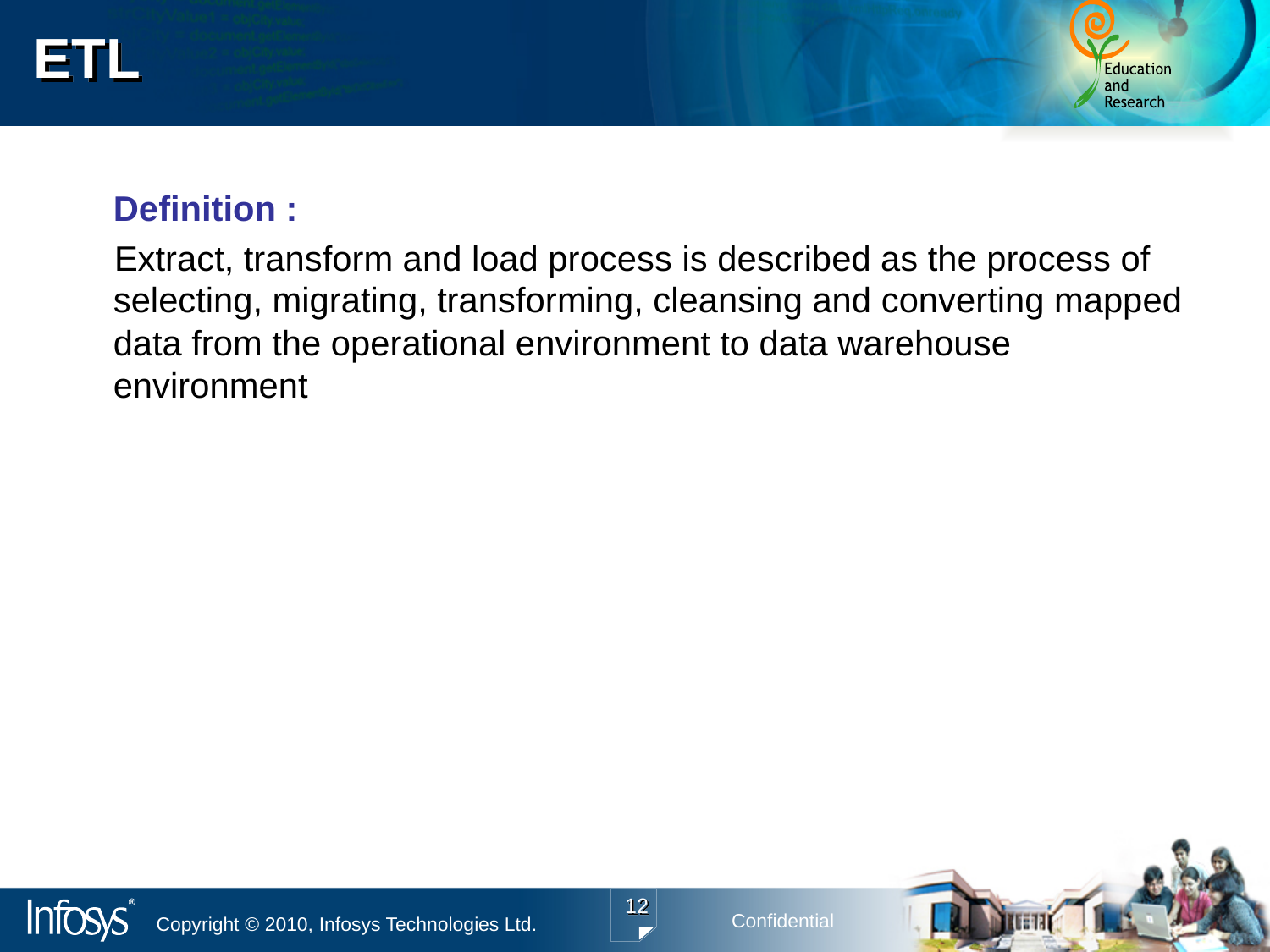

# ETL
	Definition :
     Extract, transform and load process is described as the process of selecting, migrating, transforming, cleansing and converting mapped data from the operational environment to data warehouse environment
12